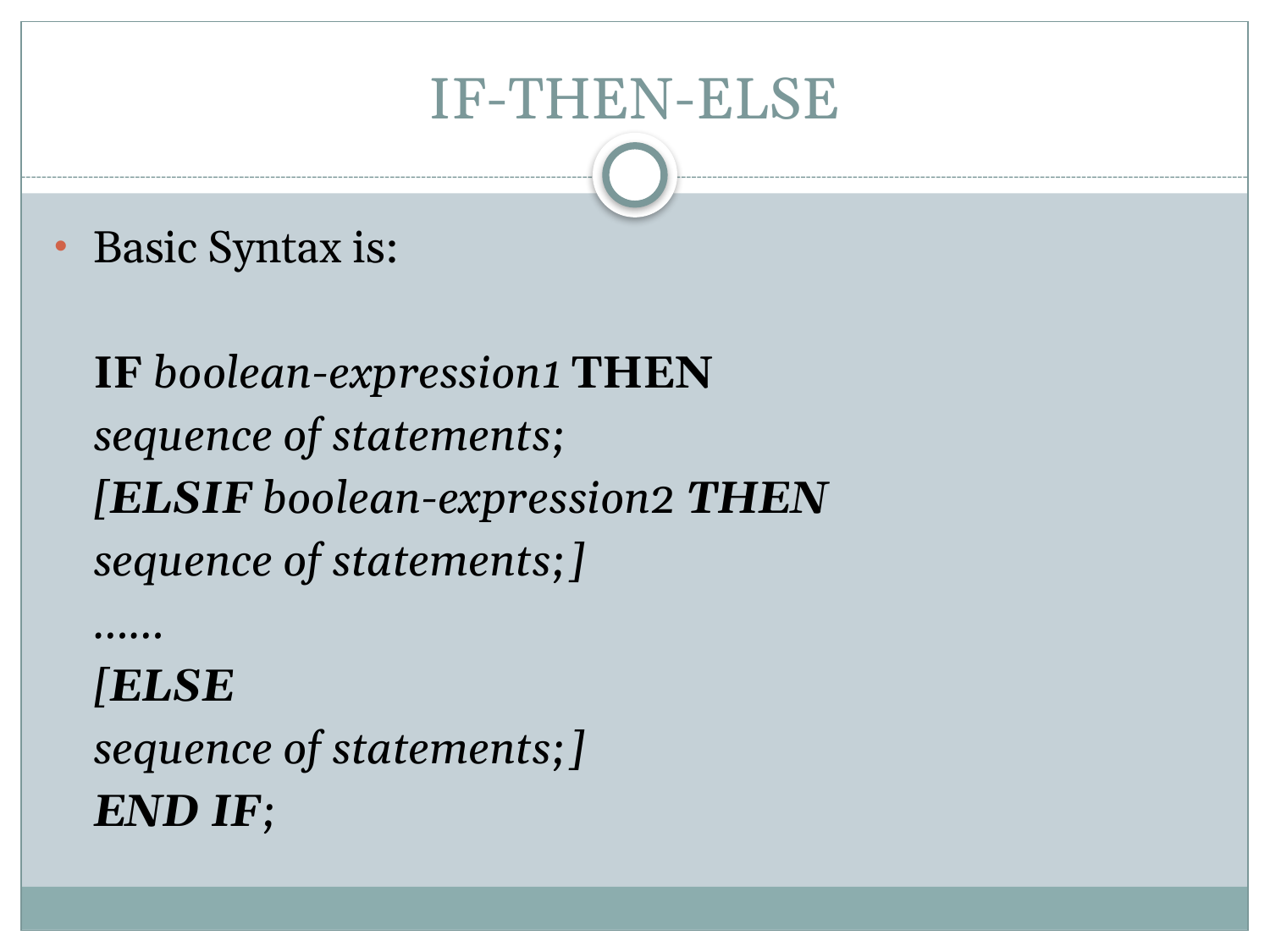

# IF-THEN-ELSE
Basic Syntax is:

		IF boolean-expression1 THEN
			sequence of statements;
		[ELSIF boolean-expression2 THEN
			sequence of statements;]
		……
		[ELSE
			sequence of statements;]
		END IF;